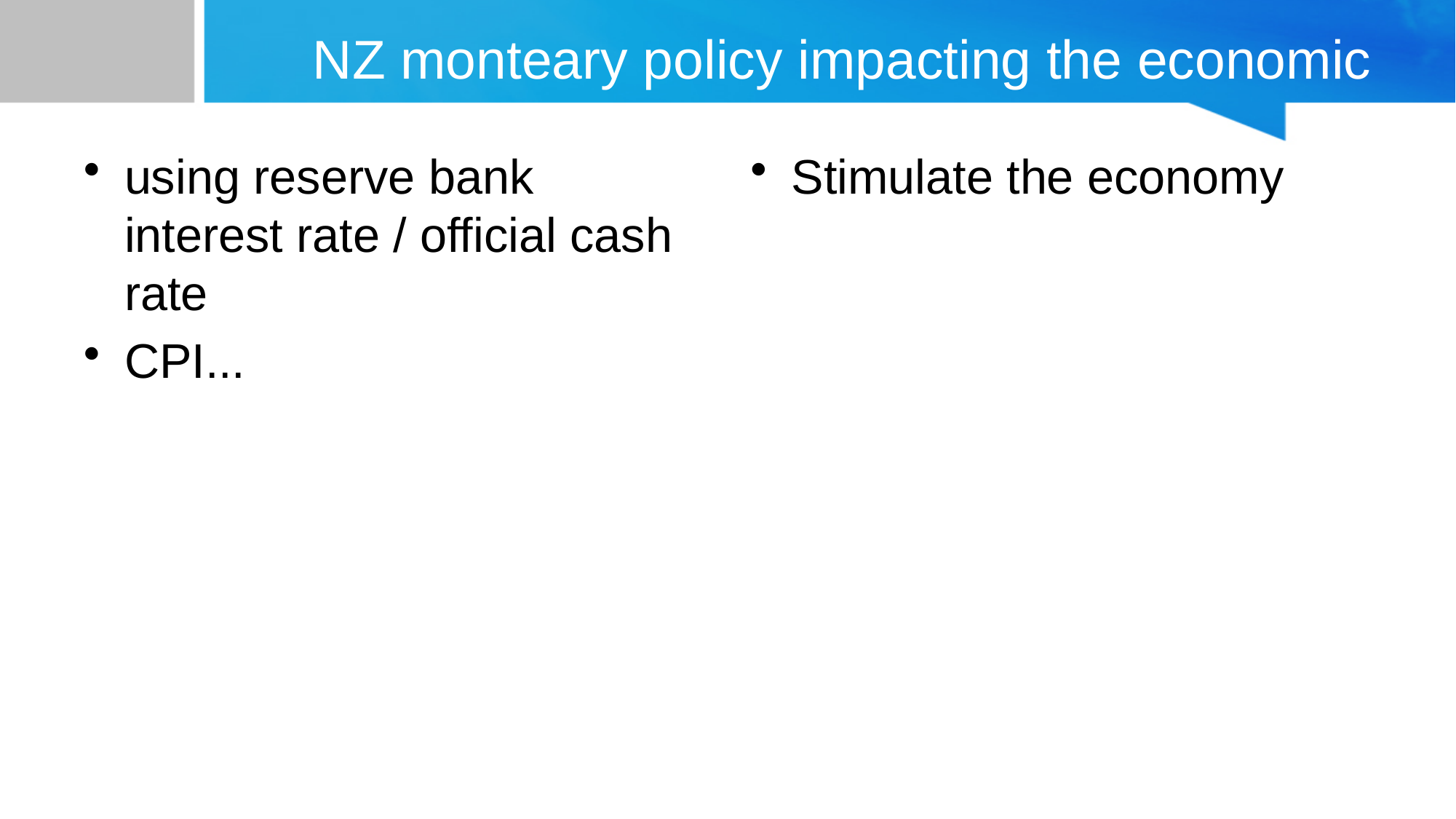

# NZ monteary policy impacting the economic
using reserve bank interest rate / official cash rate
CPI...
Stimulate the economy